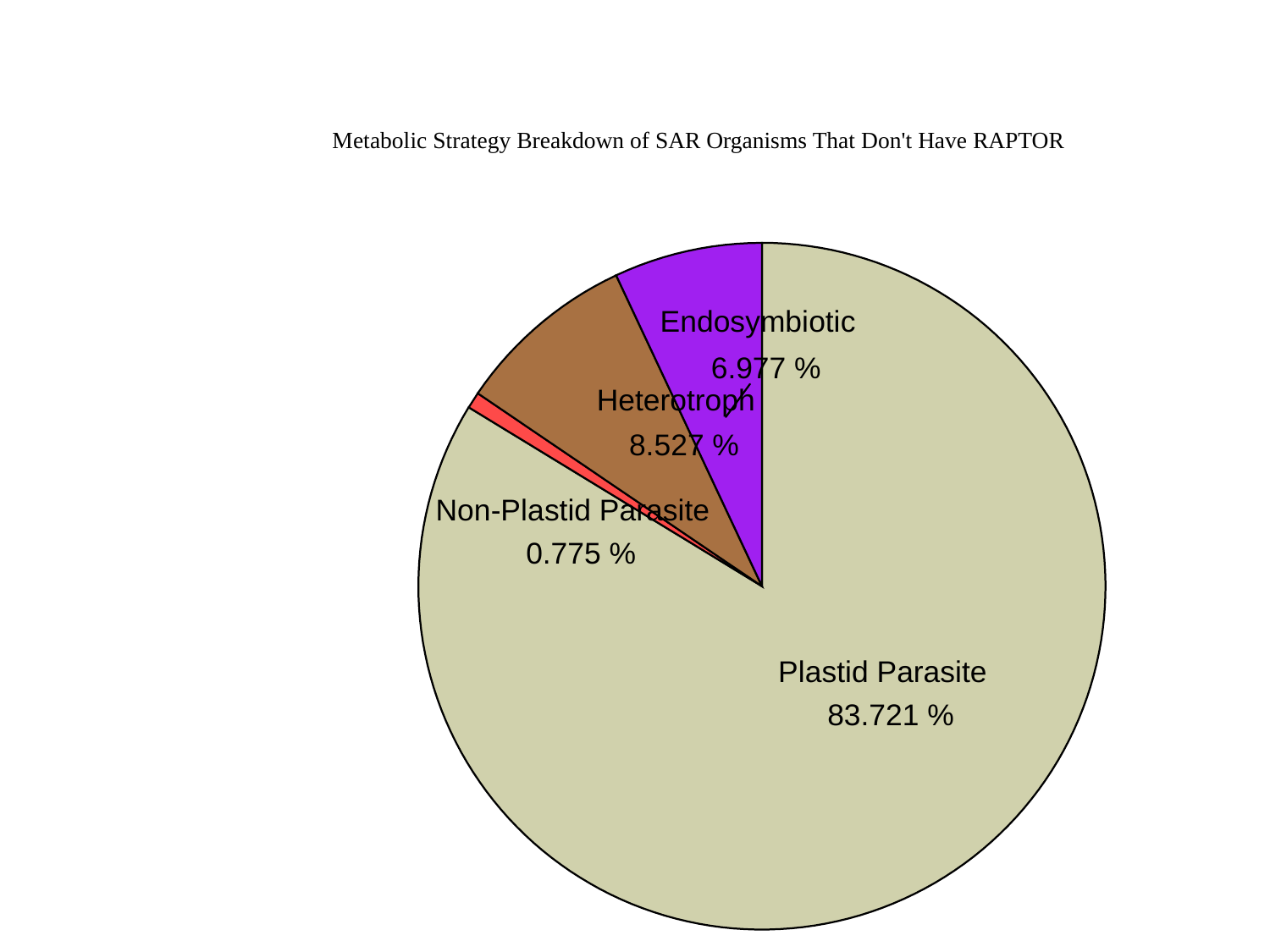

#

Metabolic Strategy Breakdown of SAR Organisms That Don't Have RAPTOR

Endosymbiotic
 6.977 %

Heterotroph

 8.527 %
Non-Plastid Parasite
 0.775 %
Plastid Parasite
 83.721 %